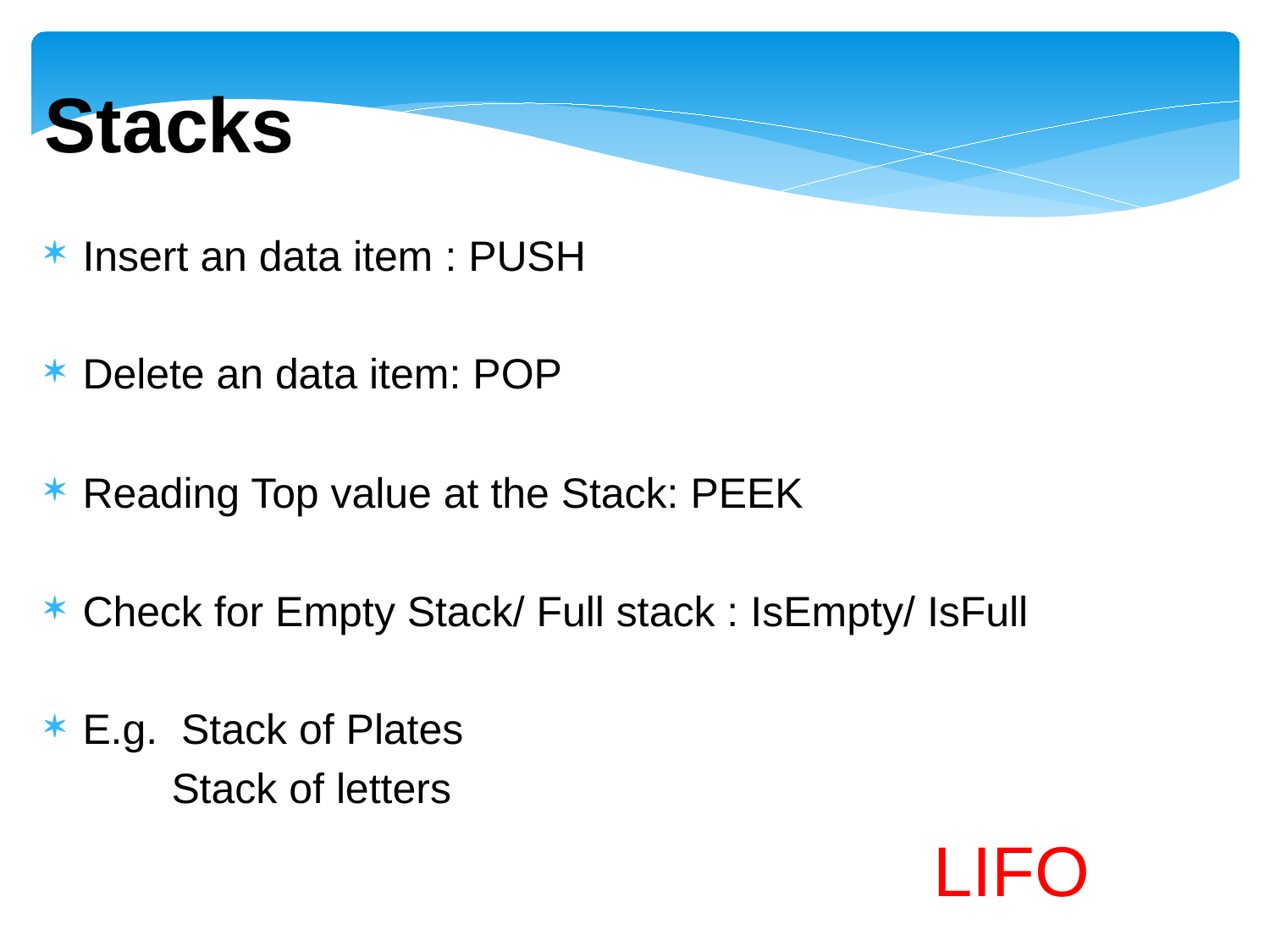

Stacks
Insert an data item : PUSH

Delete an data item: POP

Reading Top value at the Stack: PEEK

Check for Empty Stack/ Full stack : IsEmpty/ IsFull

E.g.  Stack of Plates
	Stack of letters
							LIFO